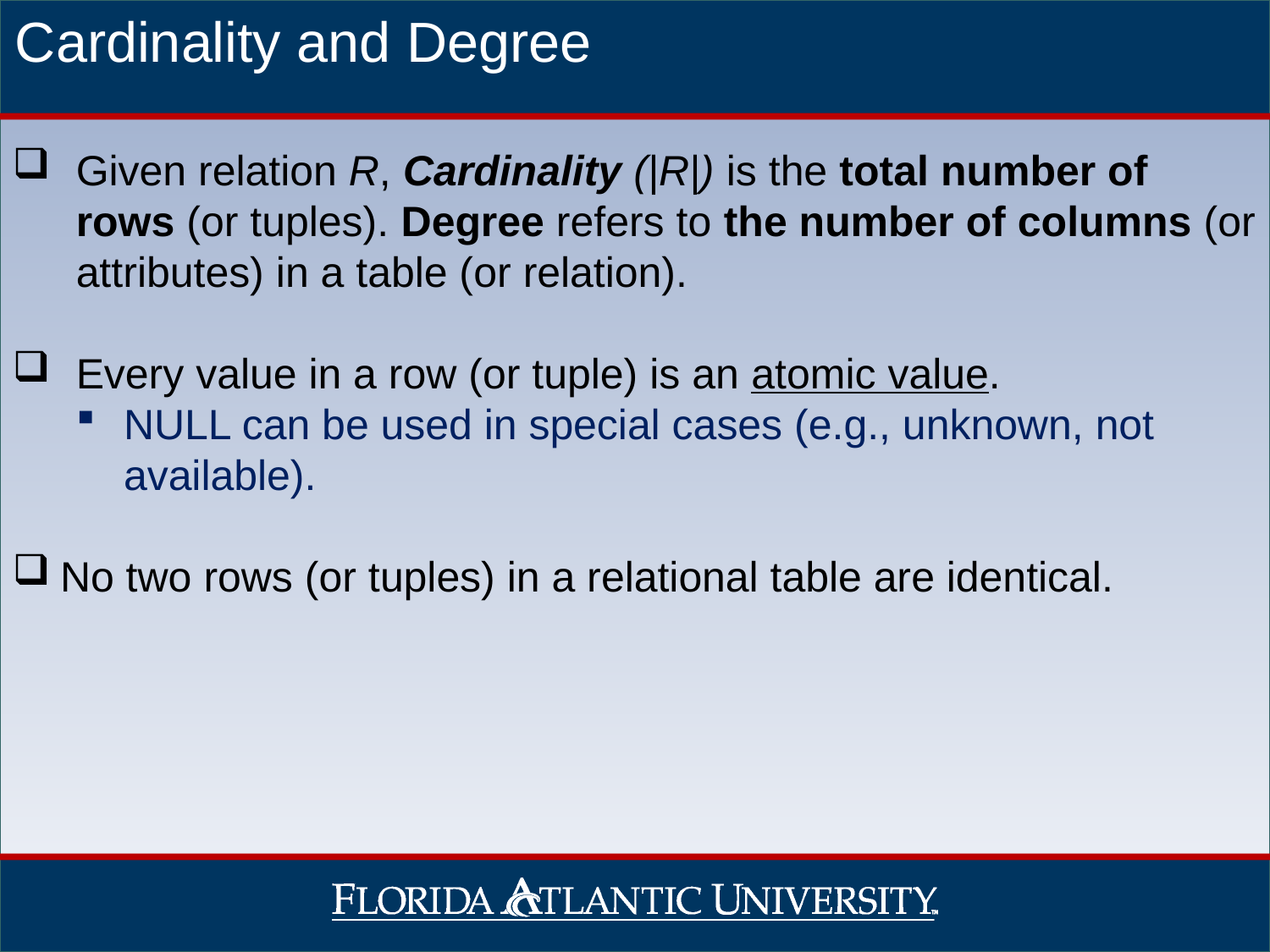

Cardinality and Degree
Given relation R, Cardinality (|R|) is the total number of rows (or tuples). Degree refers to the number of columns (or attributes) in a table (or relation).

Every value in a row (or tuple) is an atomic value.
NULL can be used in special cases (e.g., unknown, not available).

No two rows (or tuples) in a relational table are identical.